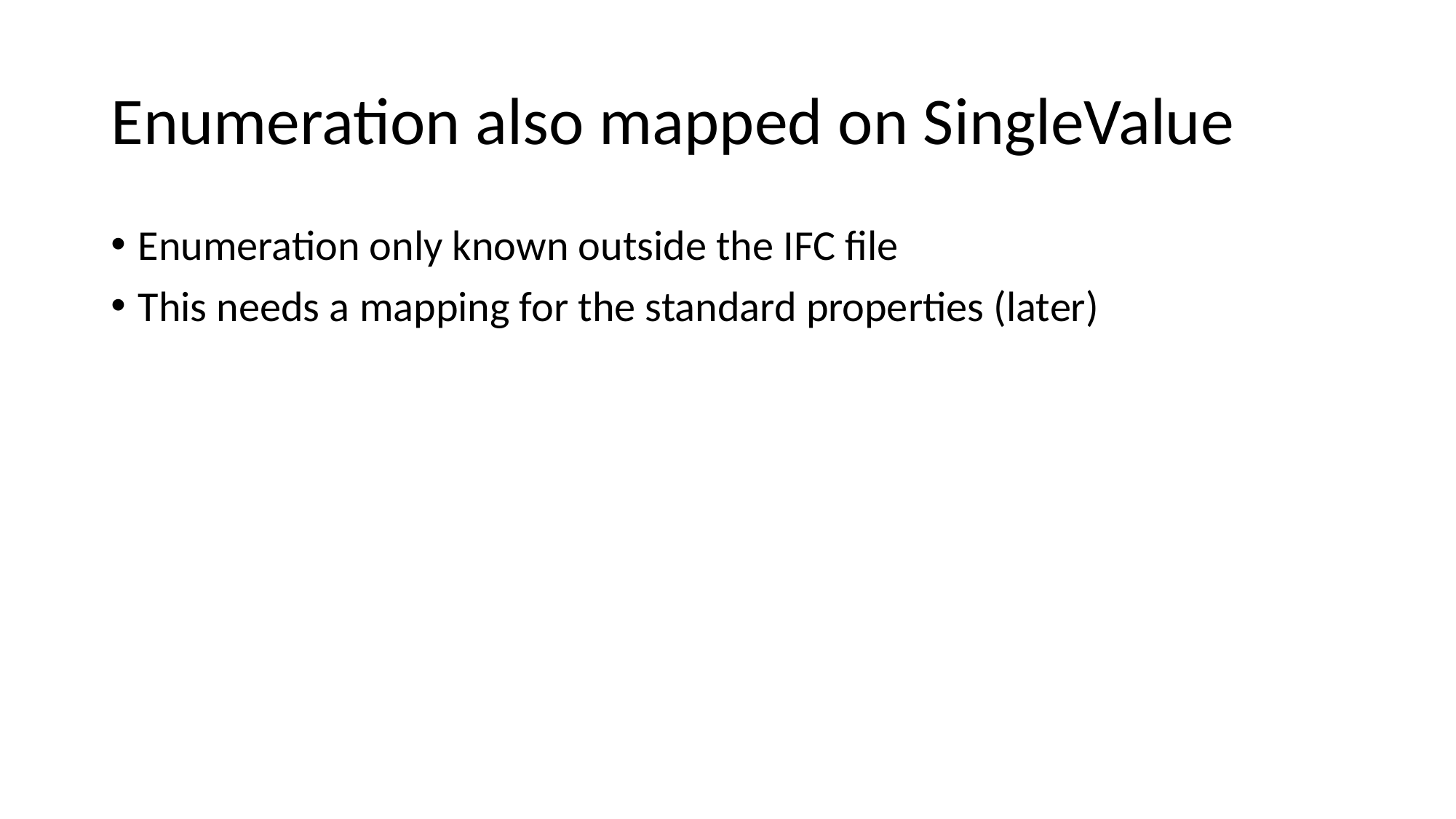

# Enumeration also mapped on SingleValue
Enumeration only known outside the IFC file
This needs a mapping for the standard properties (later)